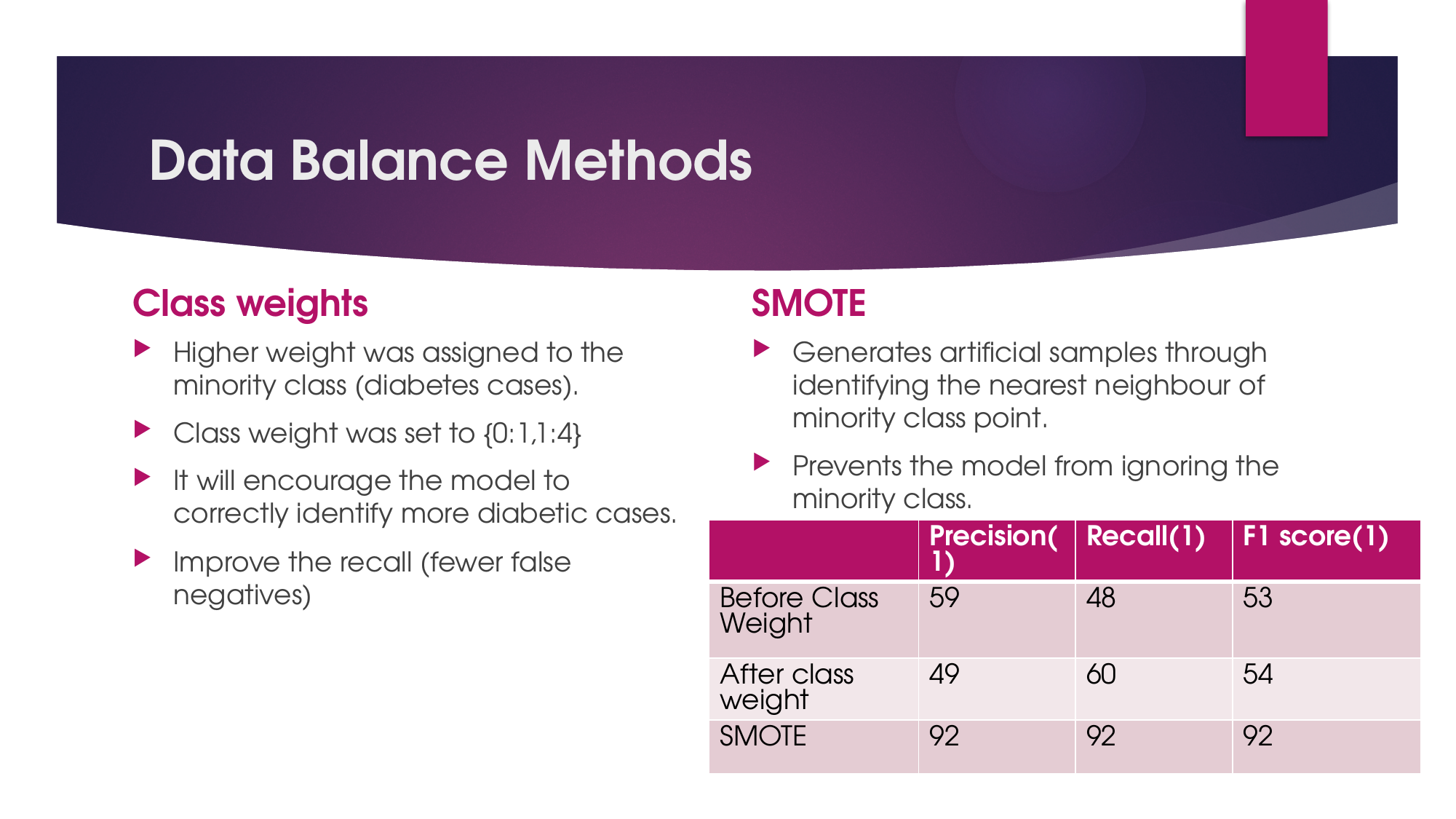

# Data Balance Methods
Class weights
SMOTE
Higher weight was assigned to the minority class (diabetes cases).
Class weight was set to {0:1,1:4}
It will encourage the model to correctly identify more diabetic cases.
Improve the recall (fewer false negatives)
Generates artificial samples through identifying the nearest neighbour of minority class point.
Prevents the model from ignoring the minority class.
|  | Precision(1) | Recall(1) | F1 score(1) |
| --- | --- | --- | --- |
| Before Class Weight | 59 | 48 | 53 |
| After class weight | 49 | 60 | 54 |
| SMOTE | 92 | 92 | 92 |